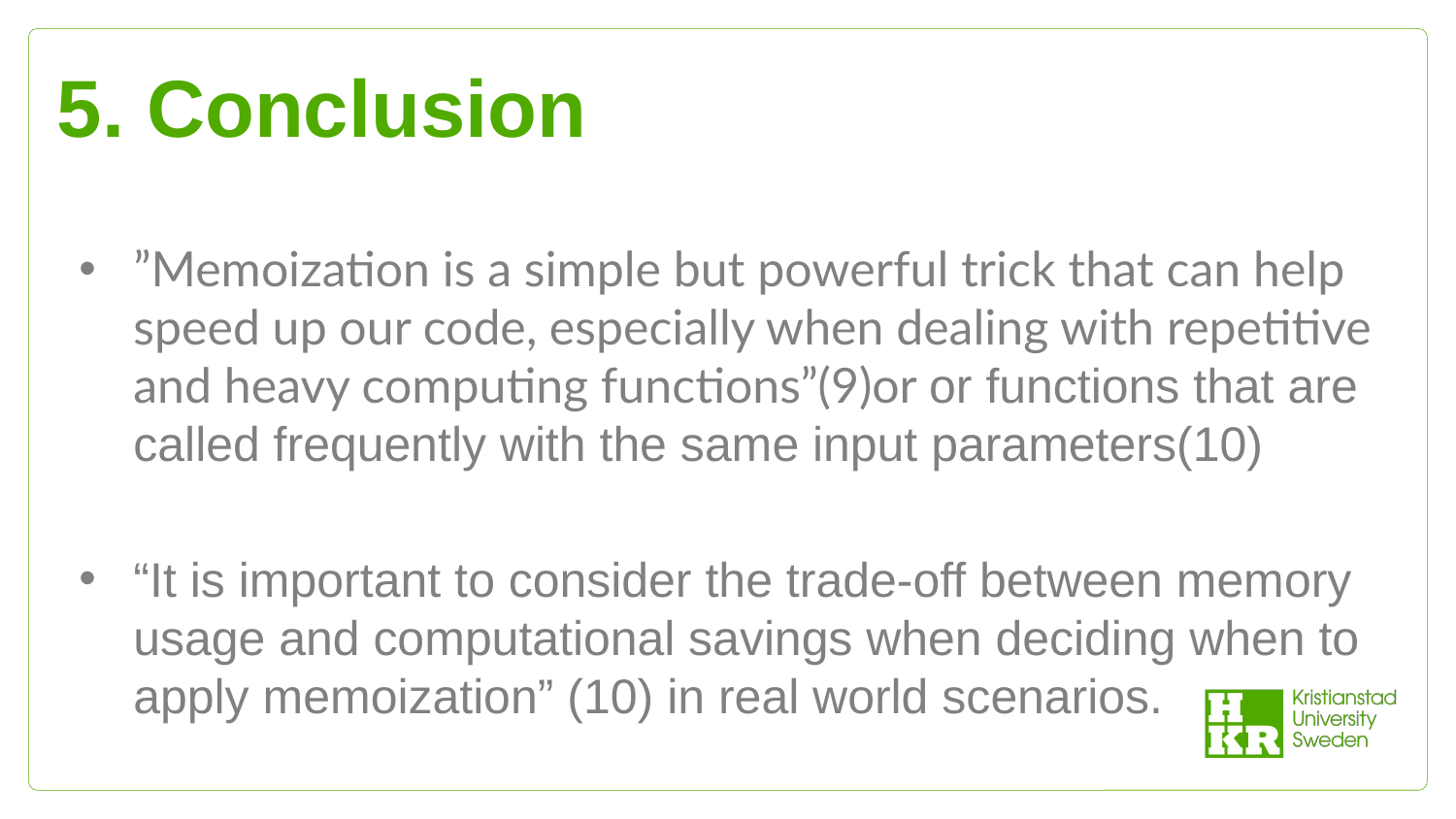

# 5. Conclusion

”Memoization is a simple but powerful trick that can help speed up our code, especially when dealing with repetitive and heavy computing functions”(9)or or functions that are called frequently with the same input parameters(10)

“It is important to consider the trade-off between memory usage and computational savings when deciding when to apply memoization” (10) in real world scenarios.